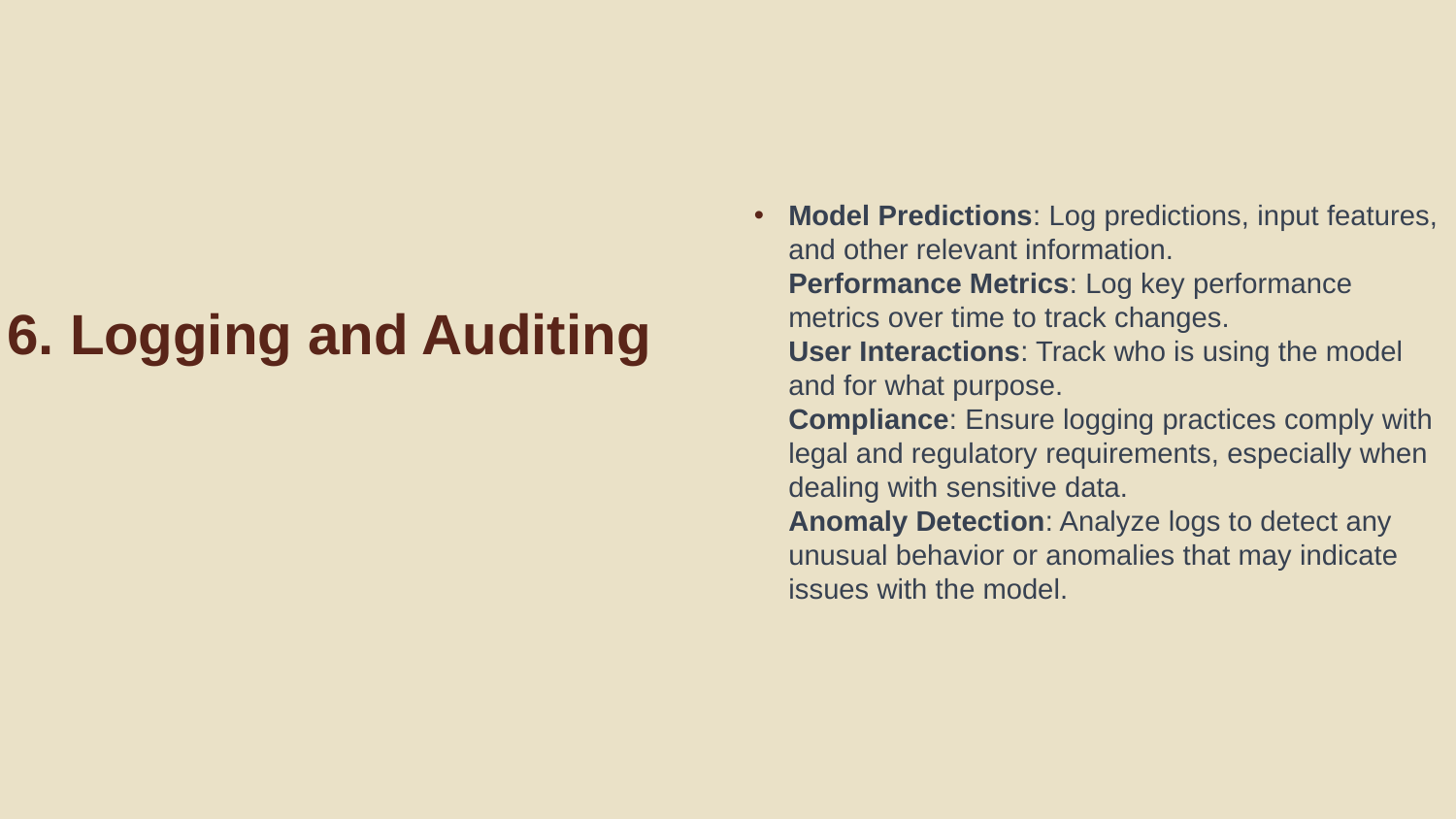

# Model Predictions: Log predictions, input features, and other relevant information. Performance Metrics: Log key performance metrics over time to track changes. User Interactions: Track who is using the model and for what purpose. Compliance: Ensure logging practices comply with legal and regulatory requirements, especially when dealing with sensitive data. Anomaly Detection: Analyze logs to detect any unusual behavior or anomalies that may indicate issues with the model.
6. Logging and Auditing